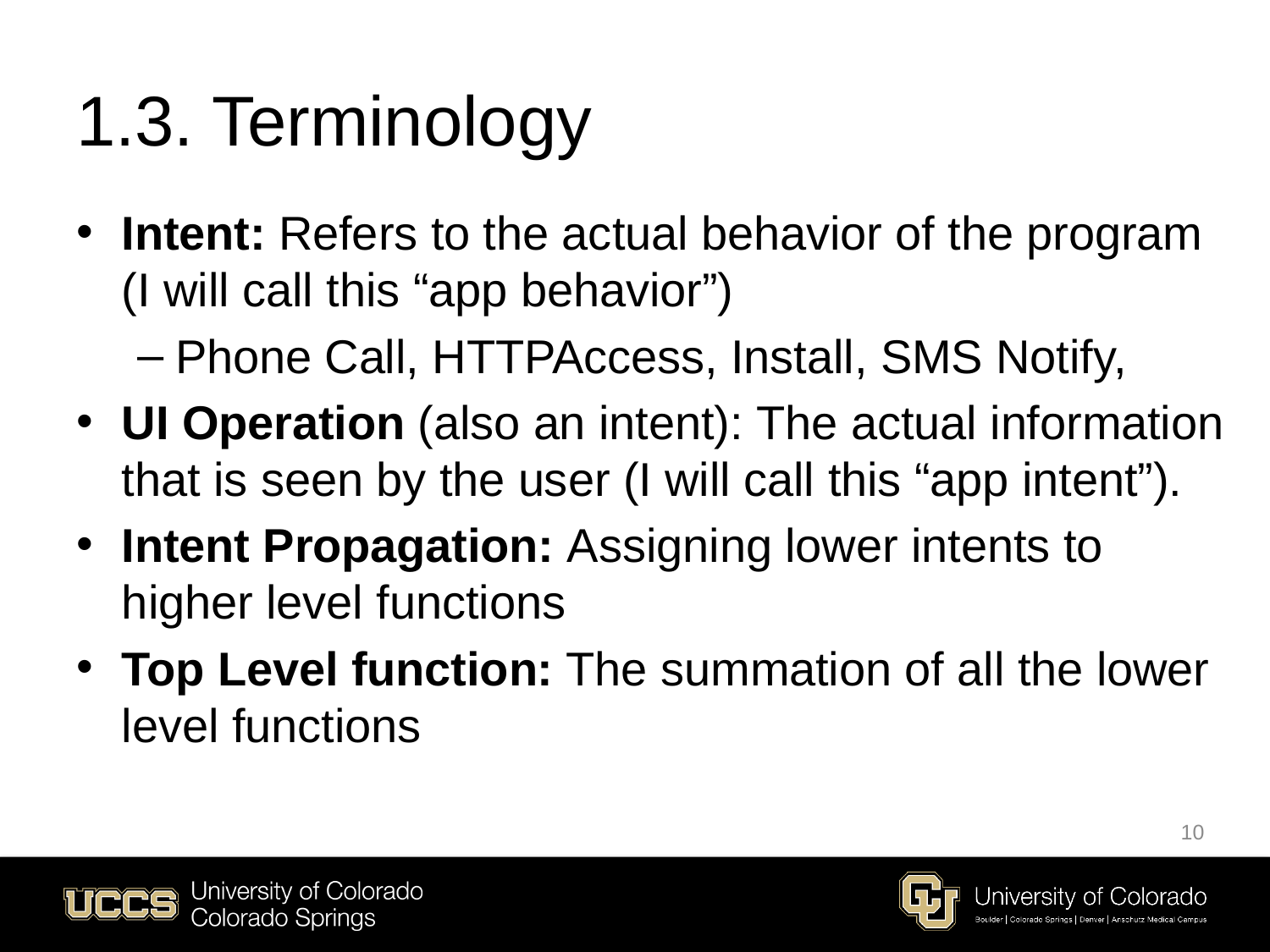

# 1.3. Terminology
Intent: Refers to the actual behavior of the program (I will call this “app behavior”)
Phone Call, HTTPAccess, Install, SMS Notify,
UI Operation (also an intent): The actual information that is seen by the user (I will call this “app intent”).
Intent Propagation: Assigning lower intents to higher level functions
Top Level function: The summation of all the lower level functions

10